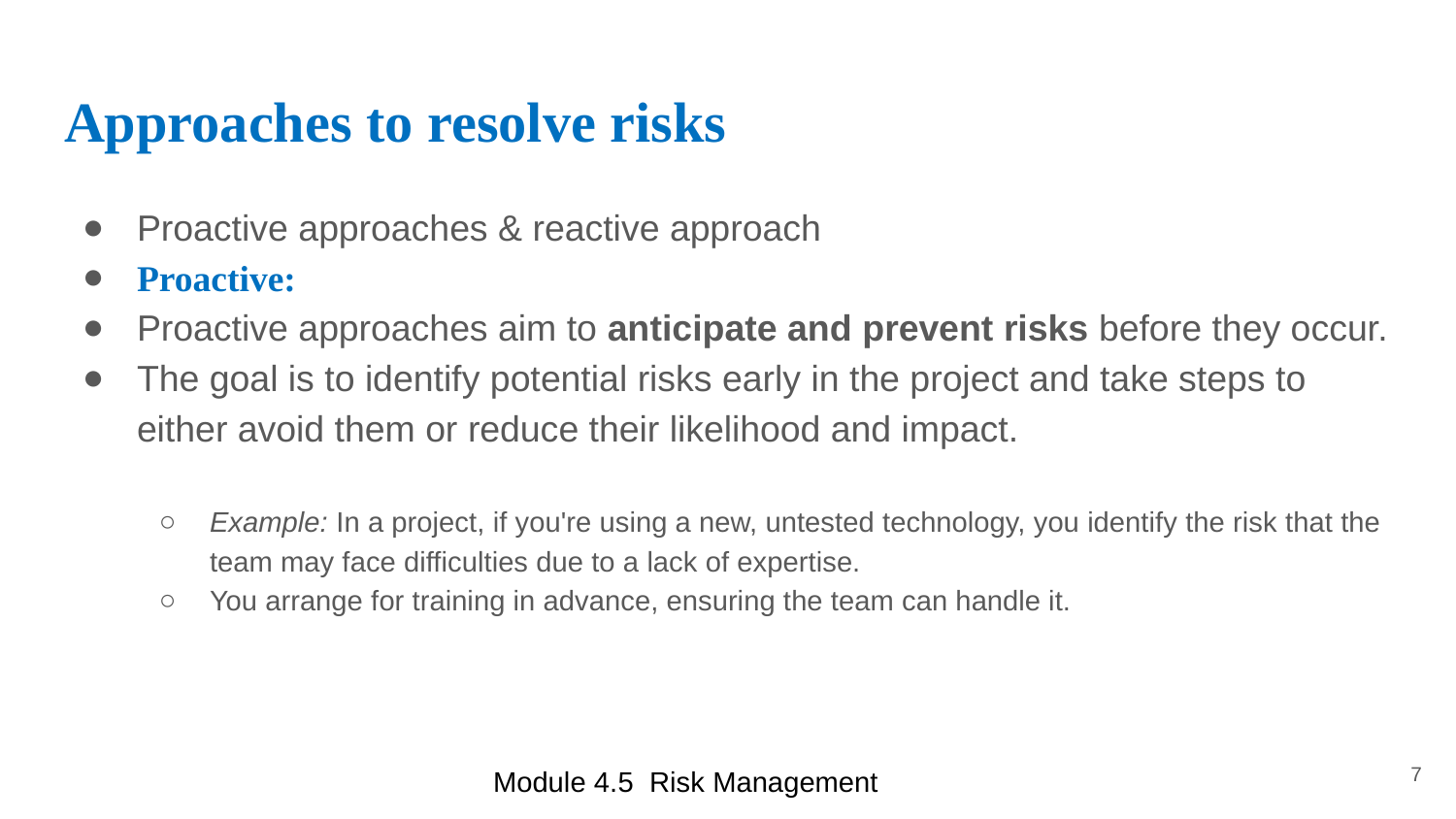

# Approaches to resolve risks
Proactive approaches & reactive approach
Proactive:
Proactive approaches aim to anticipate and prevent risks before they occur.
The goal is to identify potential risks early in the project and take steps to either avoid them or reduce their likelihood and impact.

Example: In a project, if you're using a new, untested technology, you identify the risk that the team may face difficulties due to a lack of expertise.
You arrange for training in advance, ensuring the team can handle it.
7
Module 4.5  Risk Management